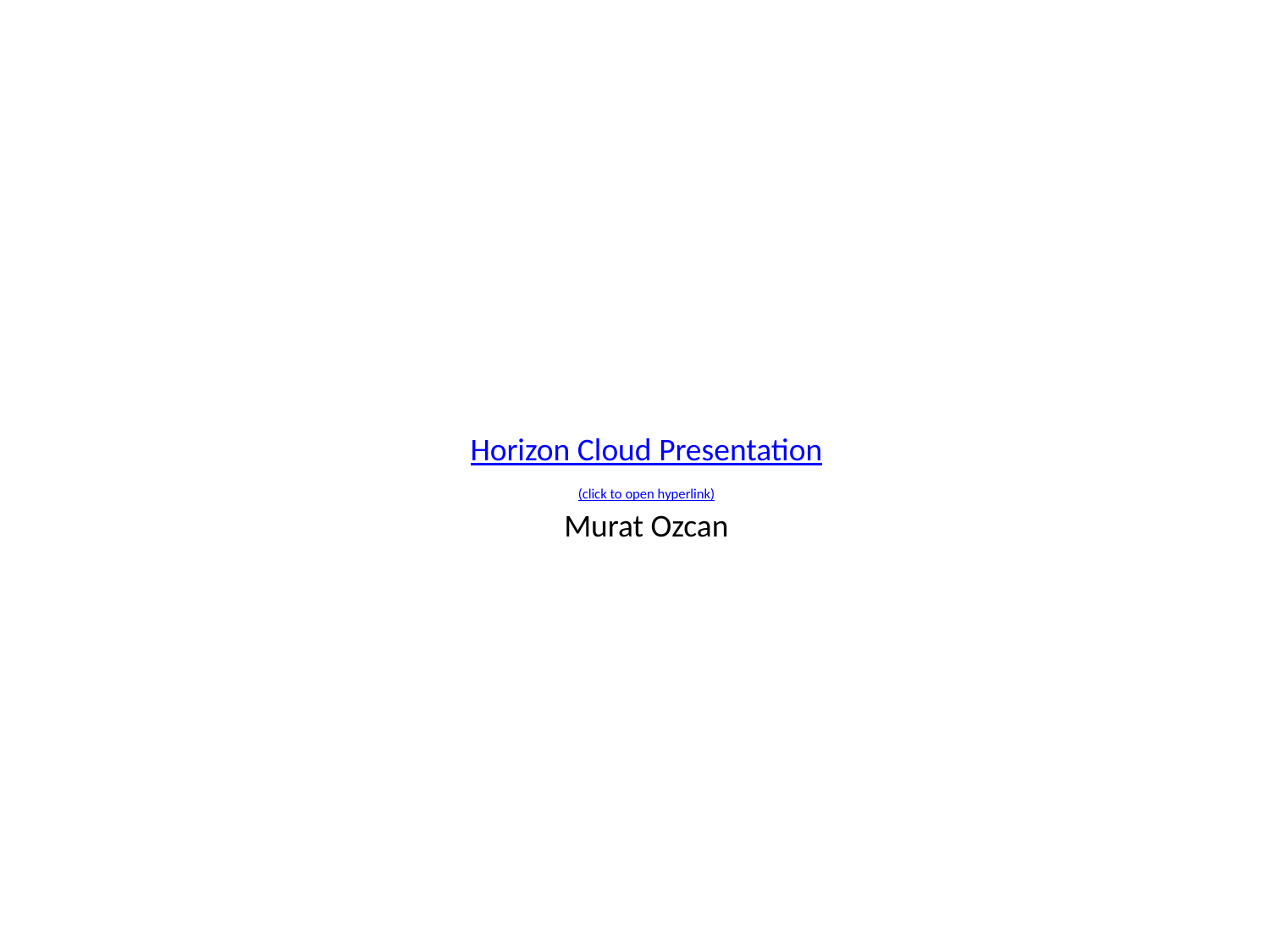

Horizon Cloud Presentation
(click to open hyperlink)
Murat Ozcan